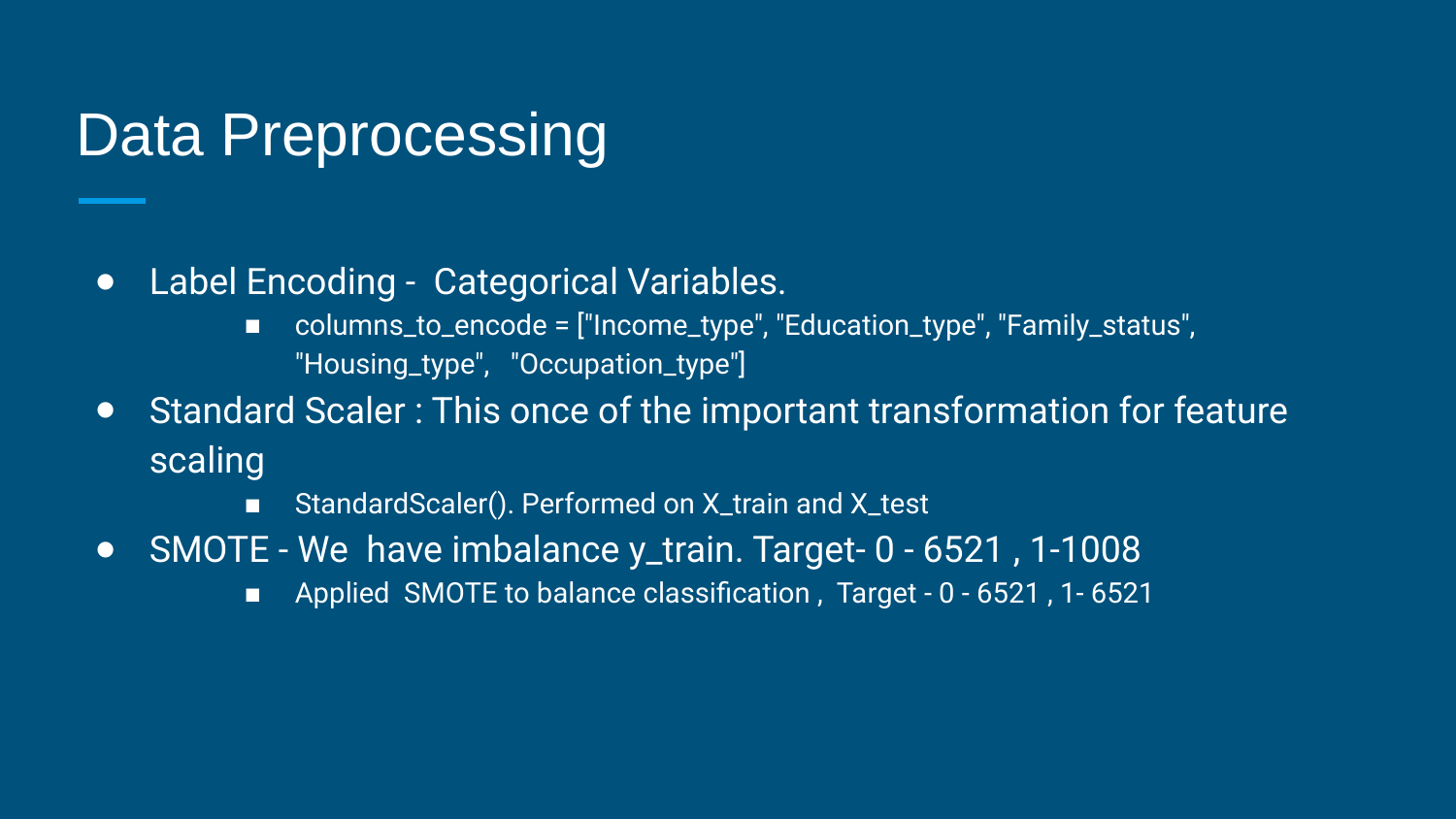

# Data Preprocessing
Label Encoding -  Categorical Variables.
columns_to_encode = ["Income_type", "Education_type", "Family_status",             "Housing_type",   "Occupation_type"]
Standard Scaler : This once of the important transformation for feature scaling
StandardScaler(). Performed on X_train and X_test
SMOTE - We  have imbalance y_train. Target- 0 - 6521 , 1-1008
Applied  SMOTE to balance classification ,  Target - 0 - 6521 , 1- 6521